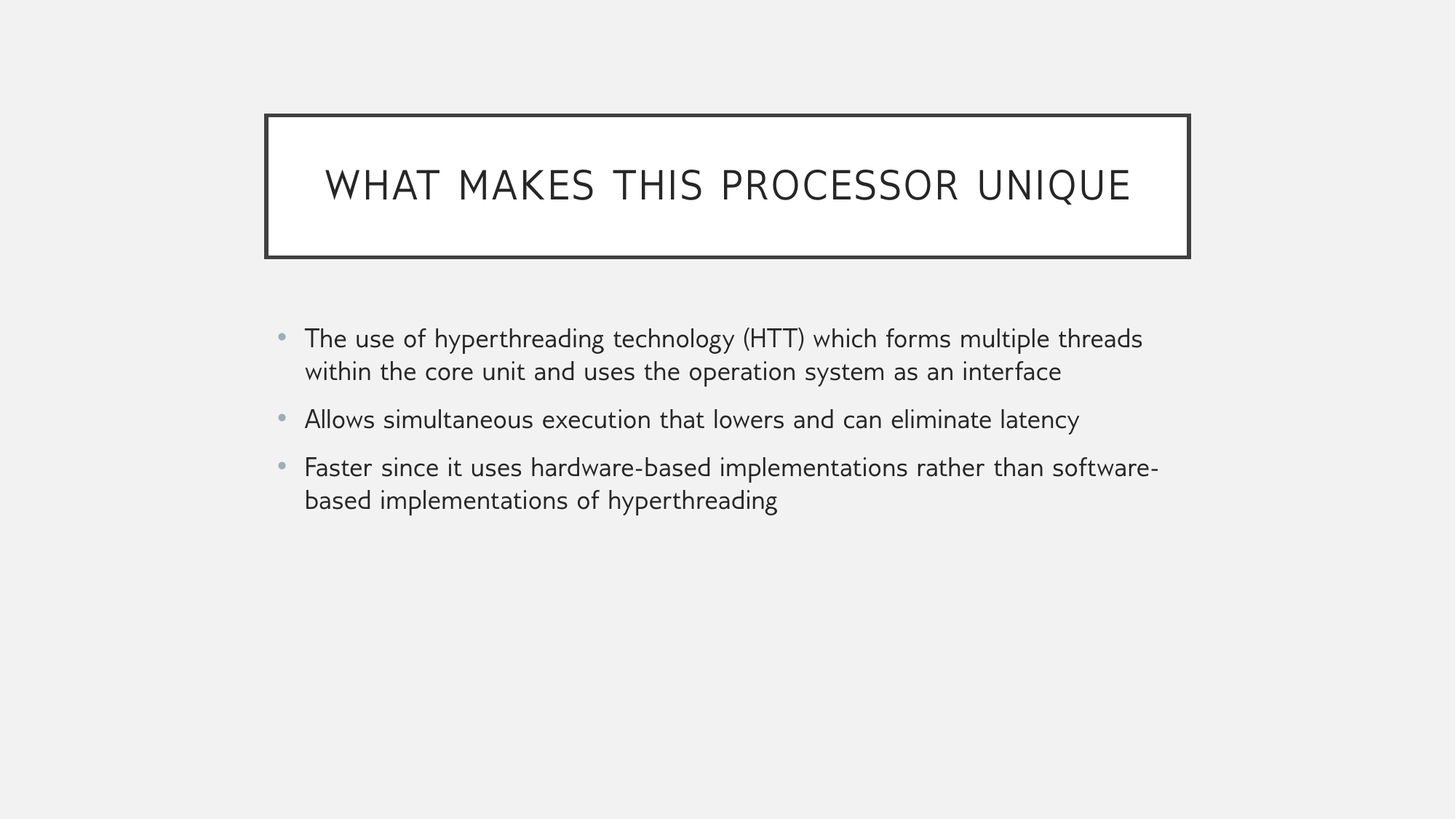

# What makes this processor unique
The use of hyperthreading technology (HTT) which forms multiple threads within the core unit and uses the operation system as an interface
Allows simultaneous execution that lowers and can eliminate latency
Faster since it uses hardware-based implementations rather than software-based implementations of hyperthreading